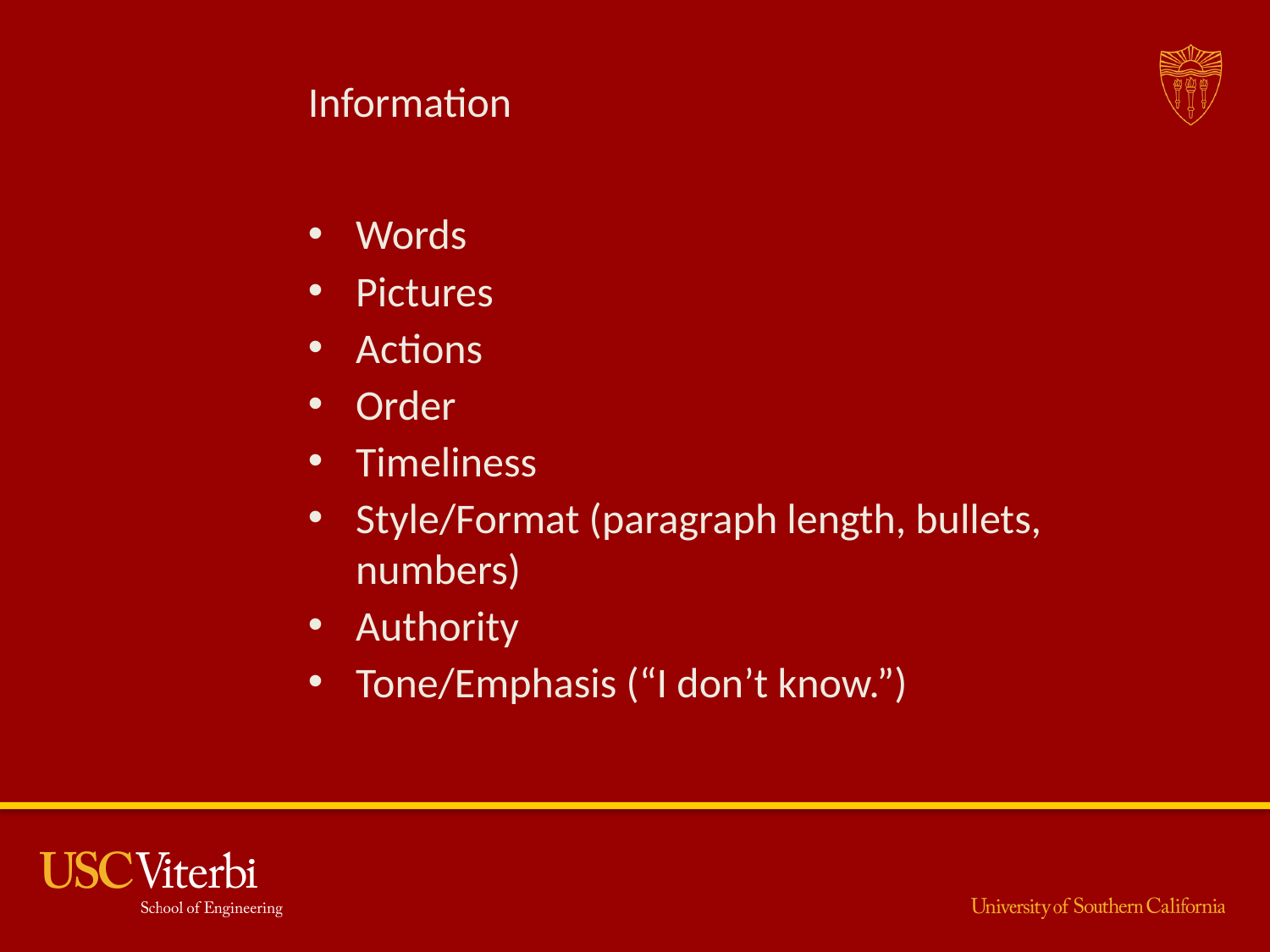

# Information
Words
Pictures
Actions
Order
Timeliness
Style/Format (paragraph length, bullets, numbers)
Authority
Tone/Emphasis (“I don’t know.”)